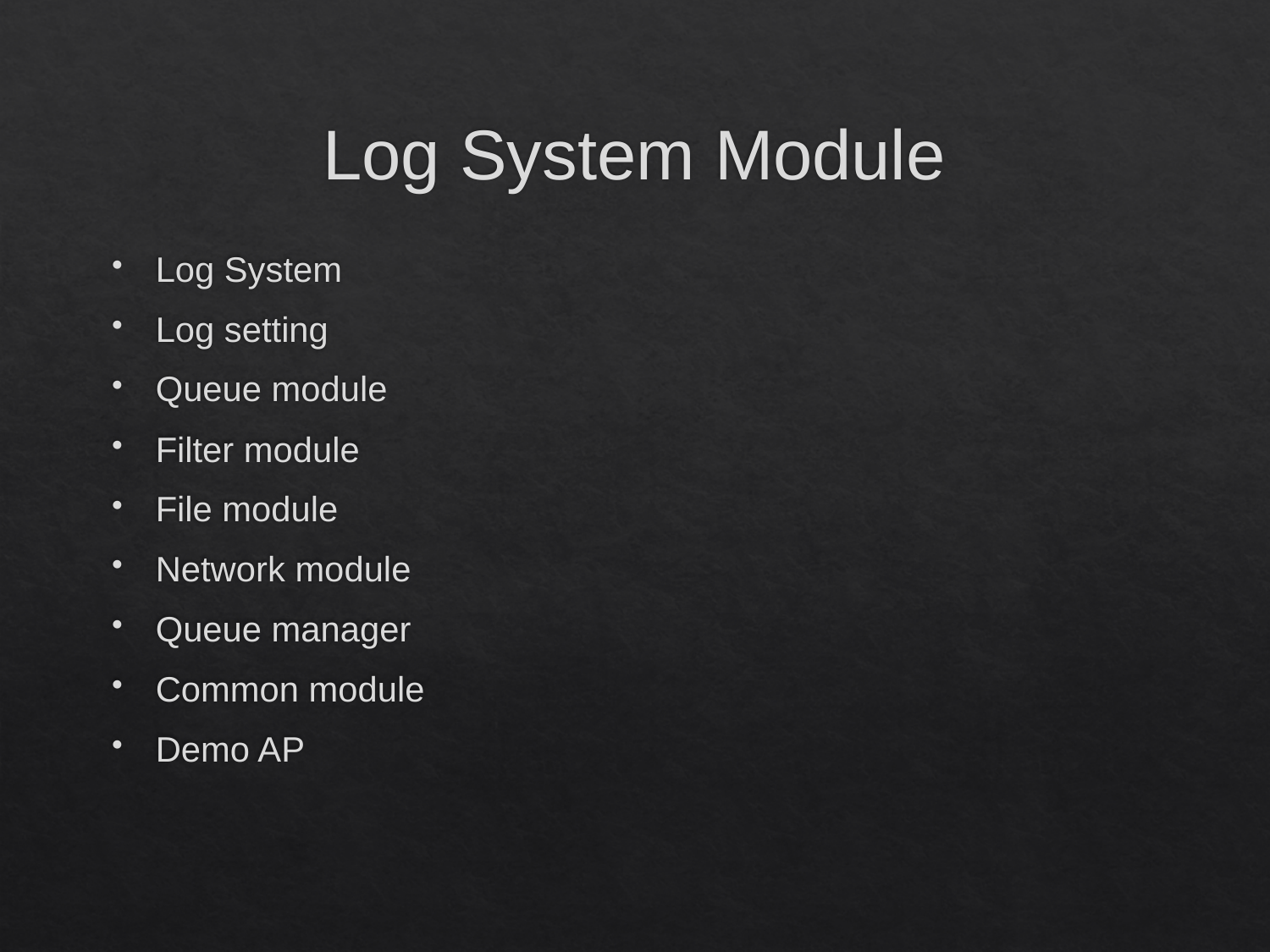

# Log System Module
Log System
Log setting
Queue module
Filter module
File module
Network module
Queue manager
Common module
Demo AP